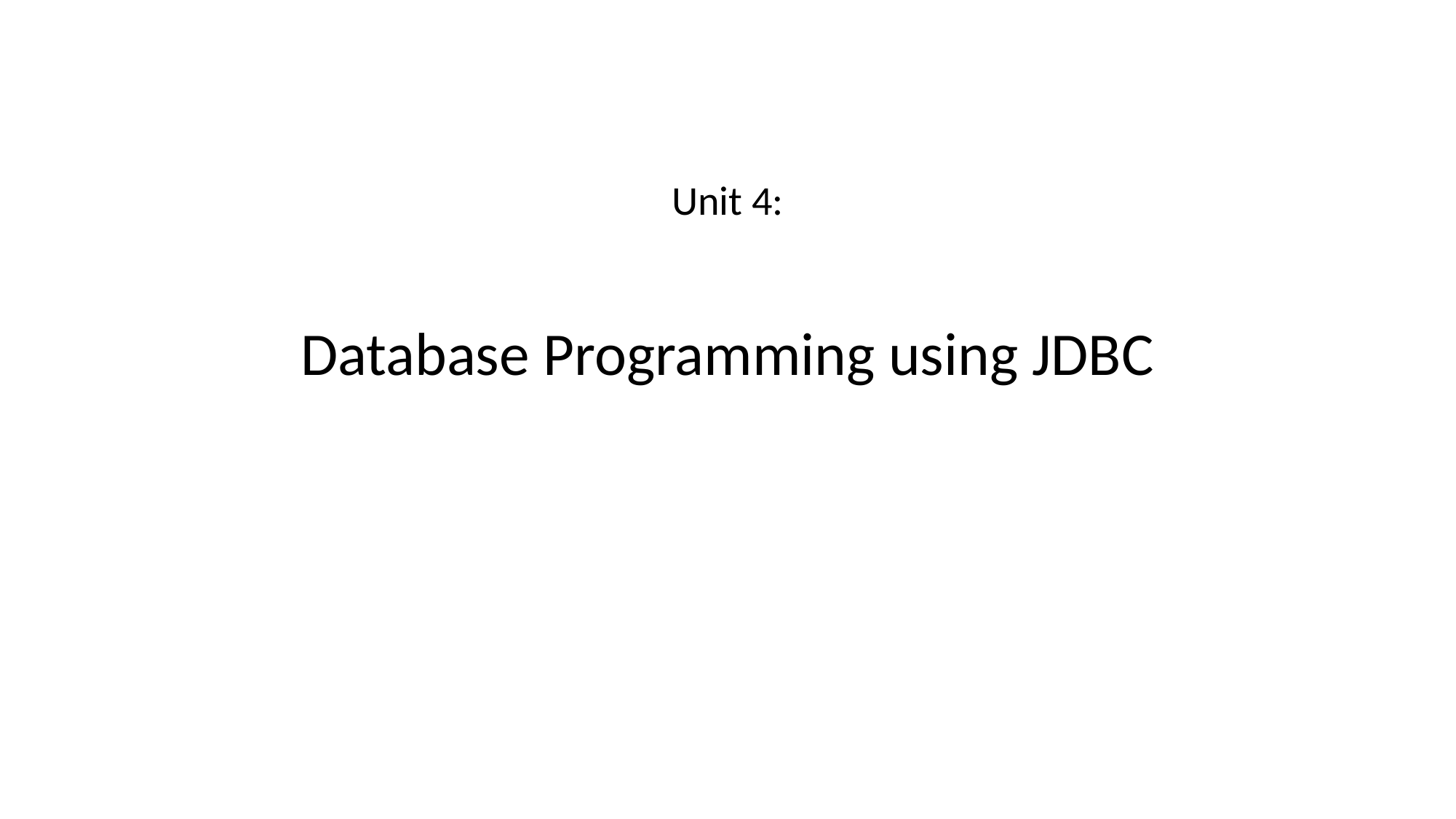

# Unit 4: Database Programming using JDBC